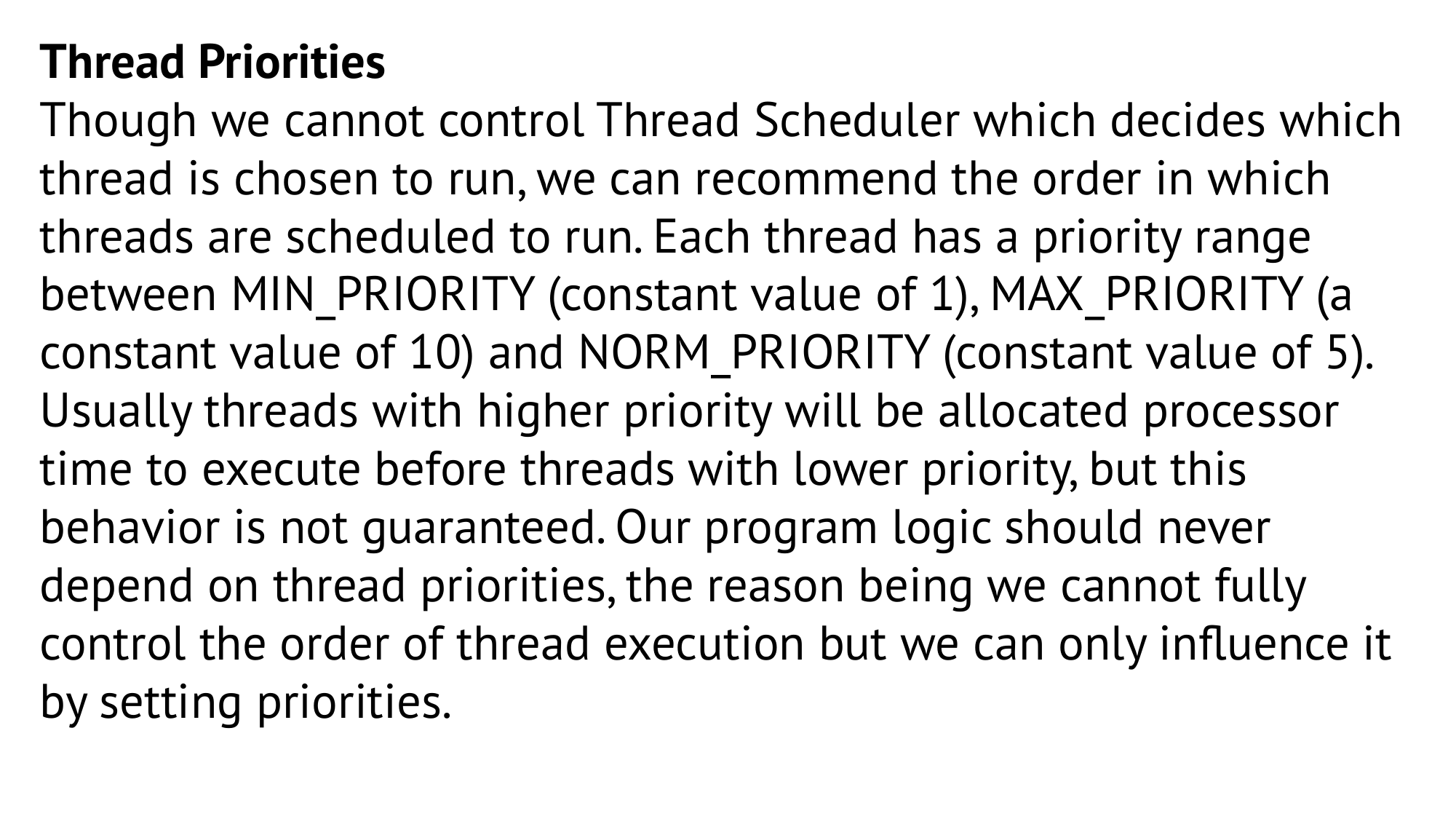

Thread Priorities
Though we cannot control Thread Scheduler which decides which thread is chosen to run, we can recommend the order in which threads are scheduled to run. Each thread has a priority range between MIN_PRIORITY (constant value of 1), MAX_PRIORITY (a constant value of 10) and NORM_PRIORITY (constant value of 5). Usually threads with higher priority will be allocated processor time to execute before threads with lower priority, but this behavior is not guaranteed. Our program logic should never depend on thread priorities, the reason being we cannot fully control the order of thread execution but we can only influence it by setting priorities.